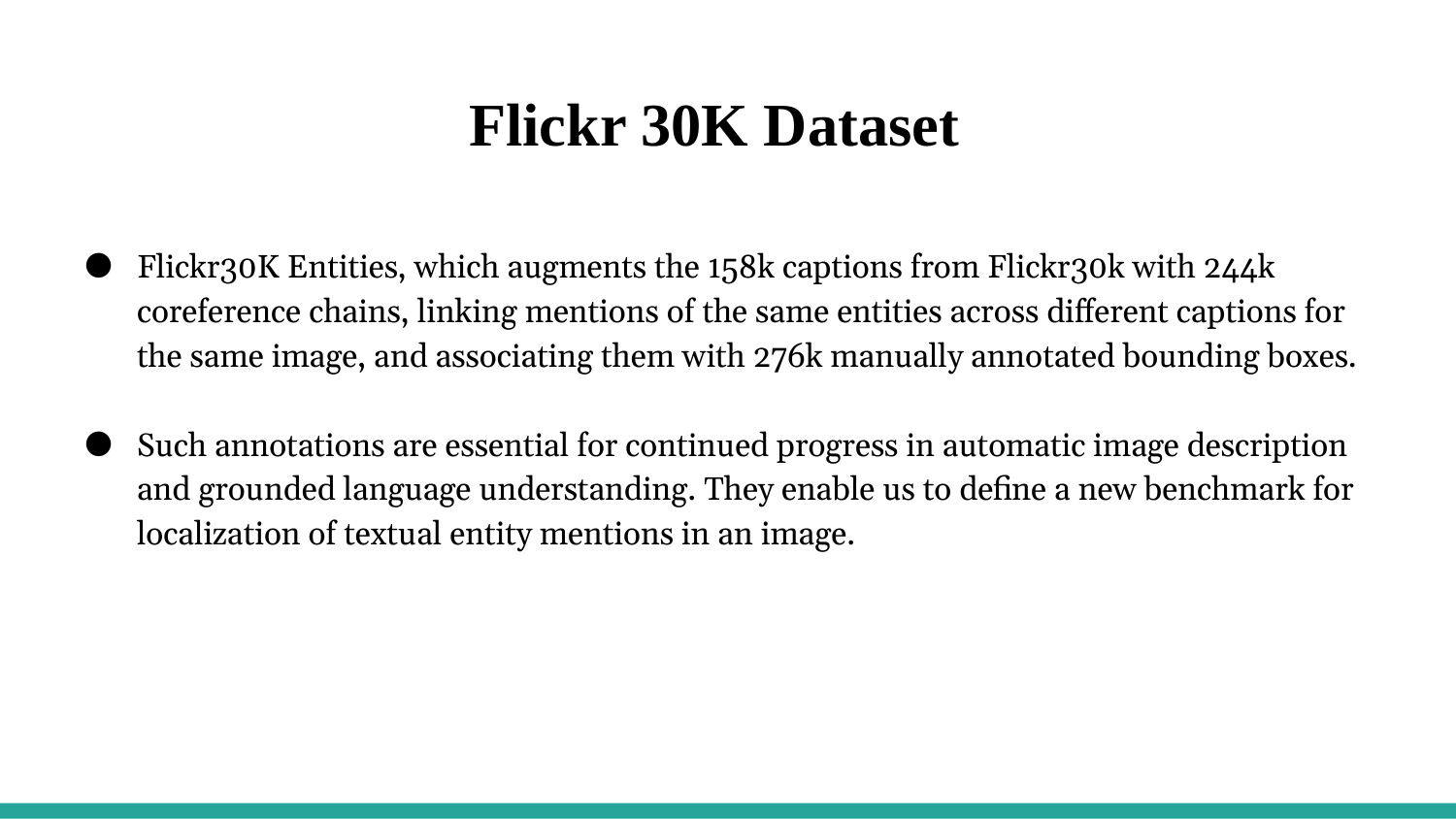

# Flickr 30K Dataset

Flickr30K Entities, which augments the 158k captions from Flickr30k with 244k coreference chains, linking mentions of the same entities across different captions for the same image, and associating them with 276k manually annotated bounding boxes.

Such annotations are essential for continued progress in automatic image description and grounded language understanding. They enable us to define a new benchmark for localization of textual entity mentions in an image.